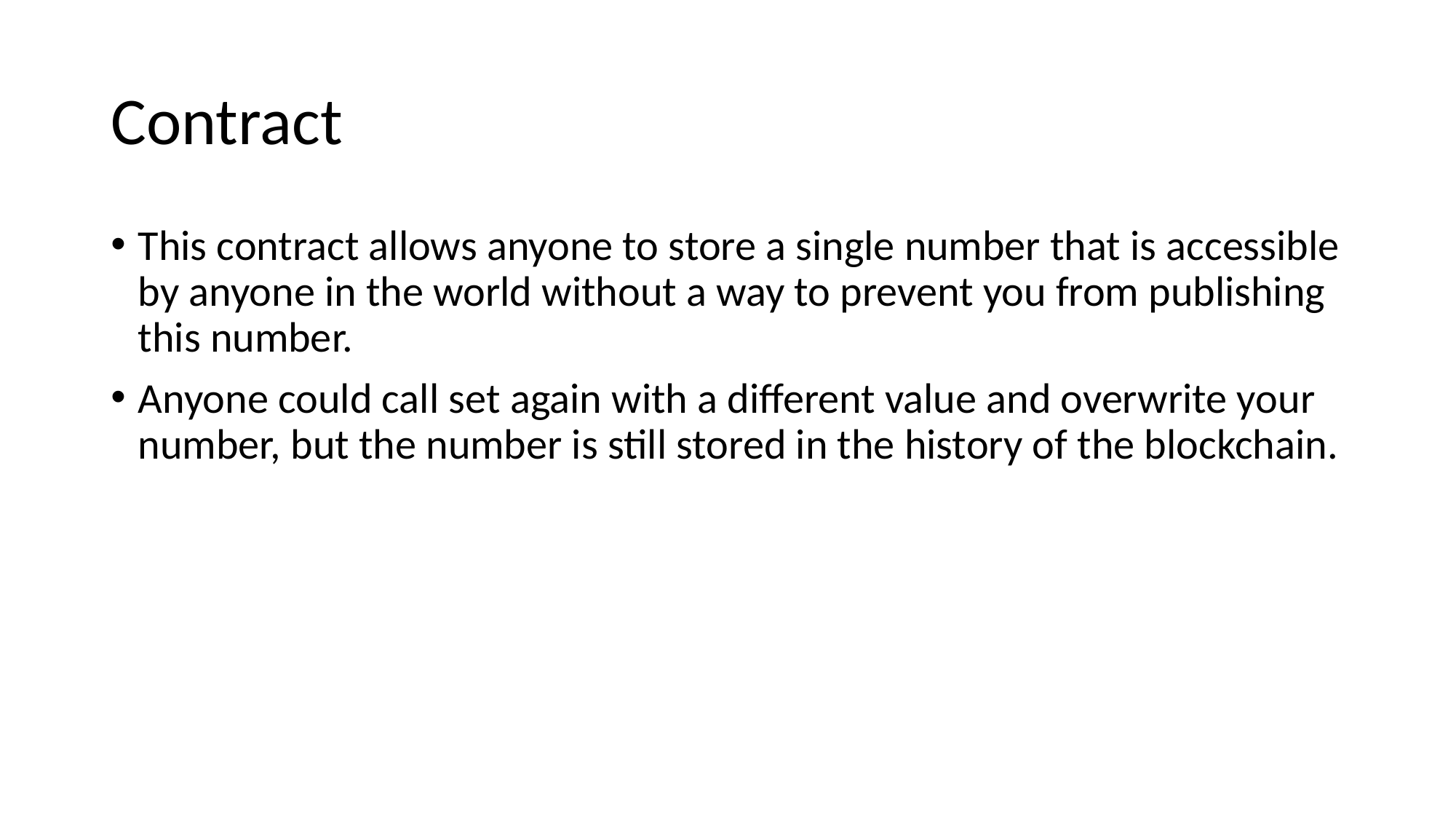

# Contract
This contract allows anyone to store a single number that is accessible by anyone in the world without a way to prevent you from publishing this number.
Anyone could call set again with a different value and overwrite your number, but the number is still stored in the history of the blockchain.